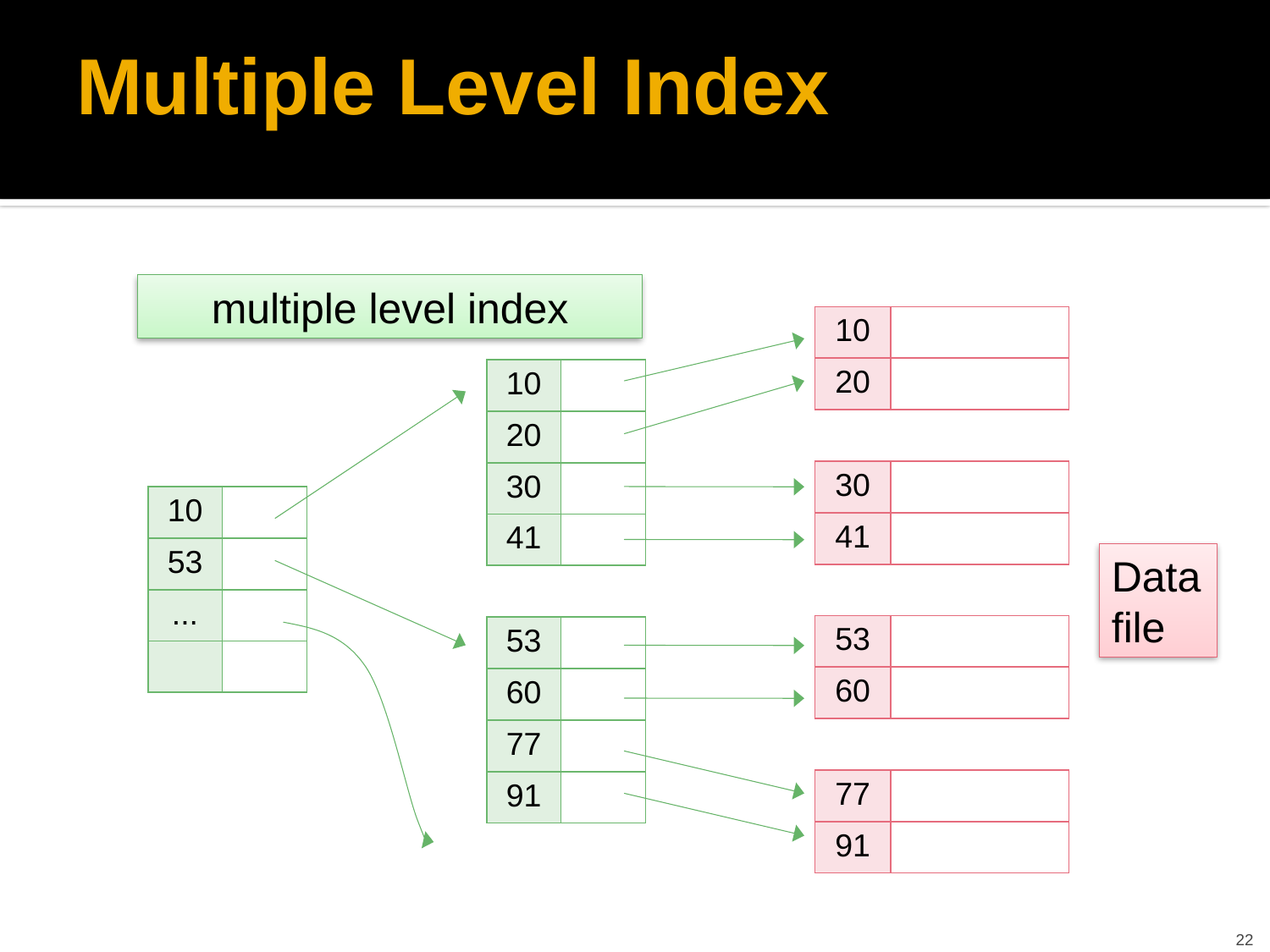

# Multiple Level Index
multiple level index
| 10 |  |
| --- | --- |
| 20 |  |
|  |  |
| 30 |  |
| 41 |  |
|  |  |
| 53 |  |
| 60 |  |
|  |  |
| 77 |  |
| 91 |  |
| 10 |  |
| --- | --- |
| 20 |  |
| 30 |  |
| 41 |  |
|  |  |
| 53 |  |
| 60 |  |
| 77 |  |
| 91 |  |
| 10 |  |
| --- | --- |
| 53 |  |
| ... |  |
|  |  |
Data file

22